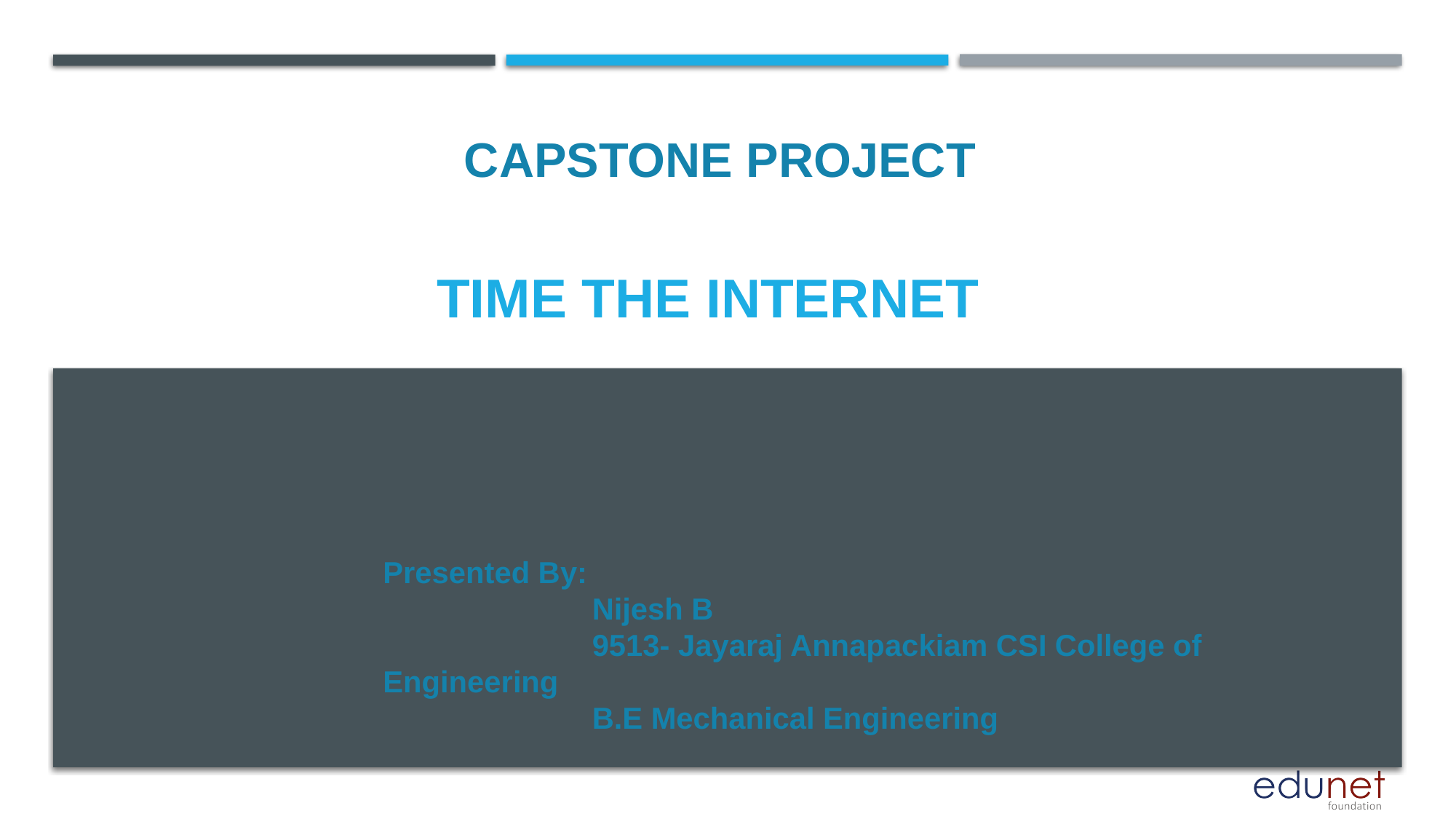

CAPSTONE PROJECT
# Time the internet
Presented By:
                         Nijesh B
                         9513- Jayaraj Annapackiam CSI College of Engineering
                         B.E Mechanical Engineering